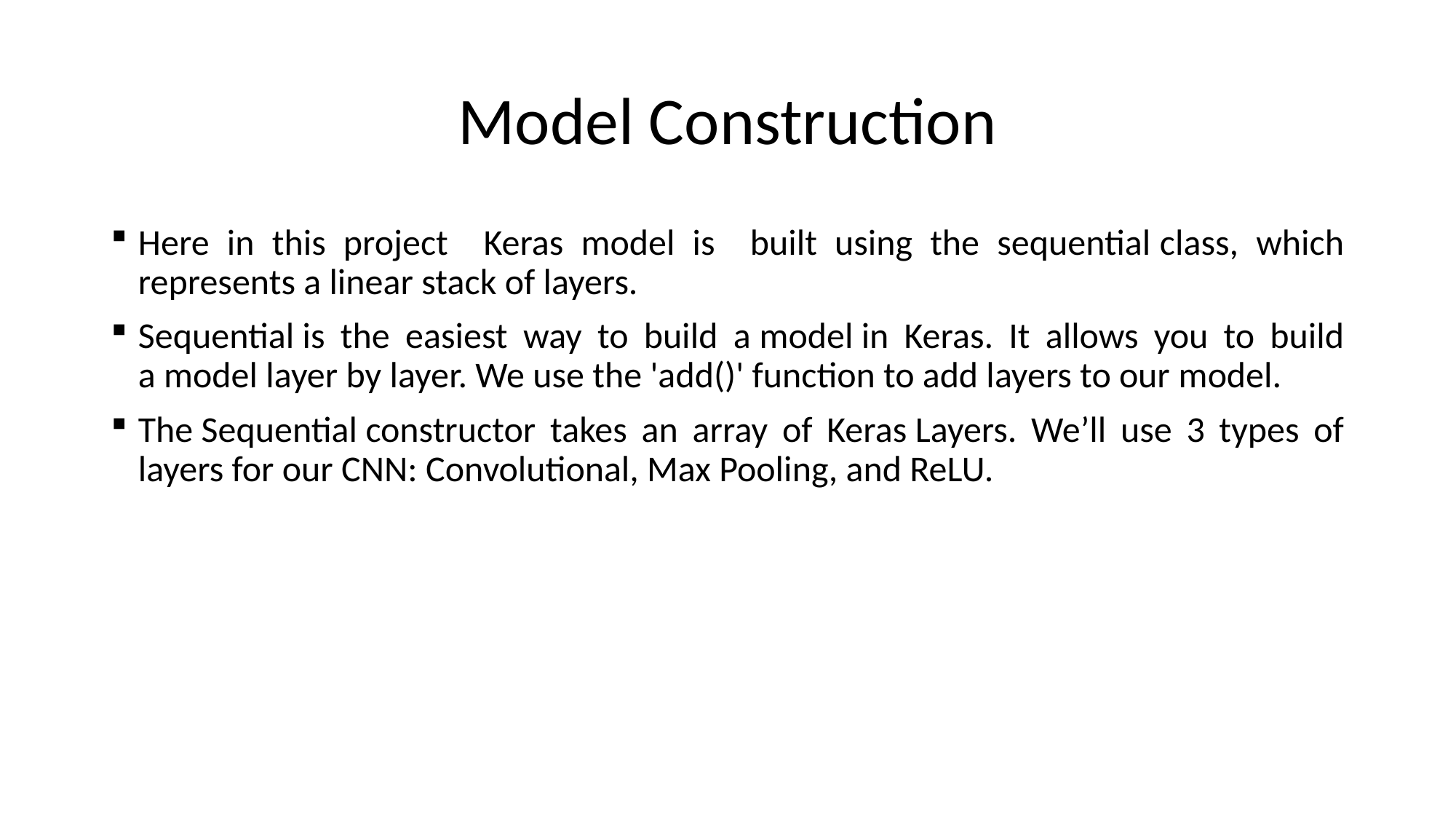

# Model Construction
Here in this project  Keras model is  built using the sequential class, which represents a linear stack of layers.
Sequential is the easiest way to build a model in Keras. It allows you to build a model layer by layer. We use the 'add()' function to add layers to our model.
The Sequential constructor takes an array of Keras Layers. We’ll use 3 types of layers for our CNN: Convolutional, Max Pooling, and ReLU.